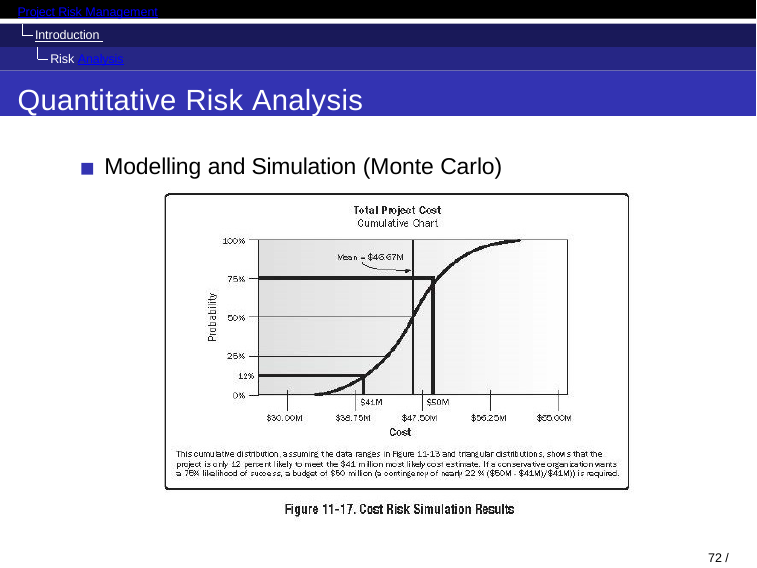

Project Risk Management
Introduction  Risk Analysis

Quantitative Risk Analysis
Modelling and Simulation (Monte Carlo)

72 / 98